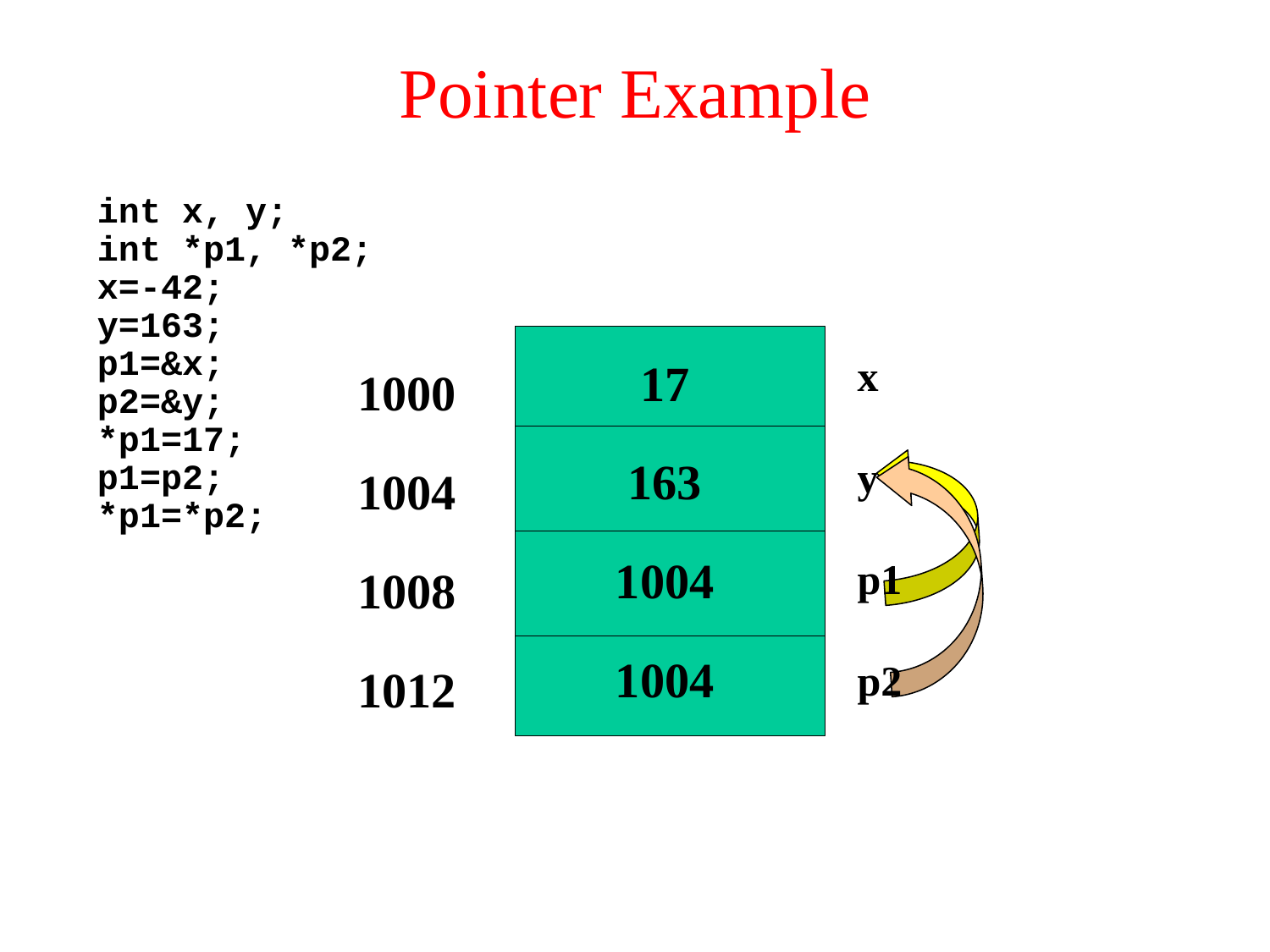

# Pointer Example
int x, y;
int *p1, *p2;
x=-42;
y=163;
p1=&x;
p2=&y;
*p1=17;
p1=p2;
*p1=*p2;
17
163
1004
1004
1000
1004
1008
1012

x

y

p1

p2

22